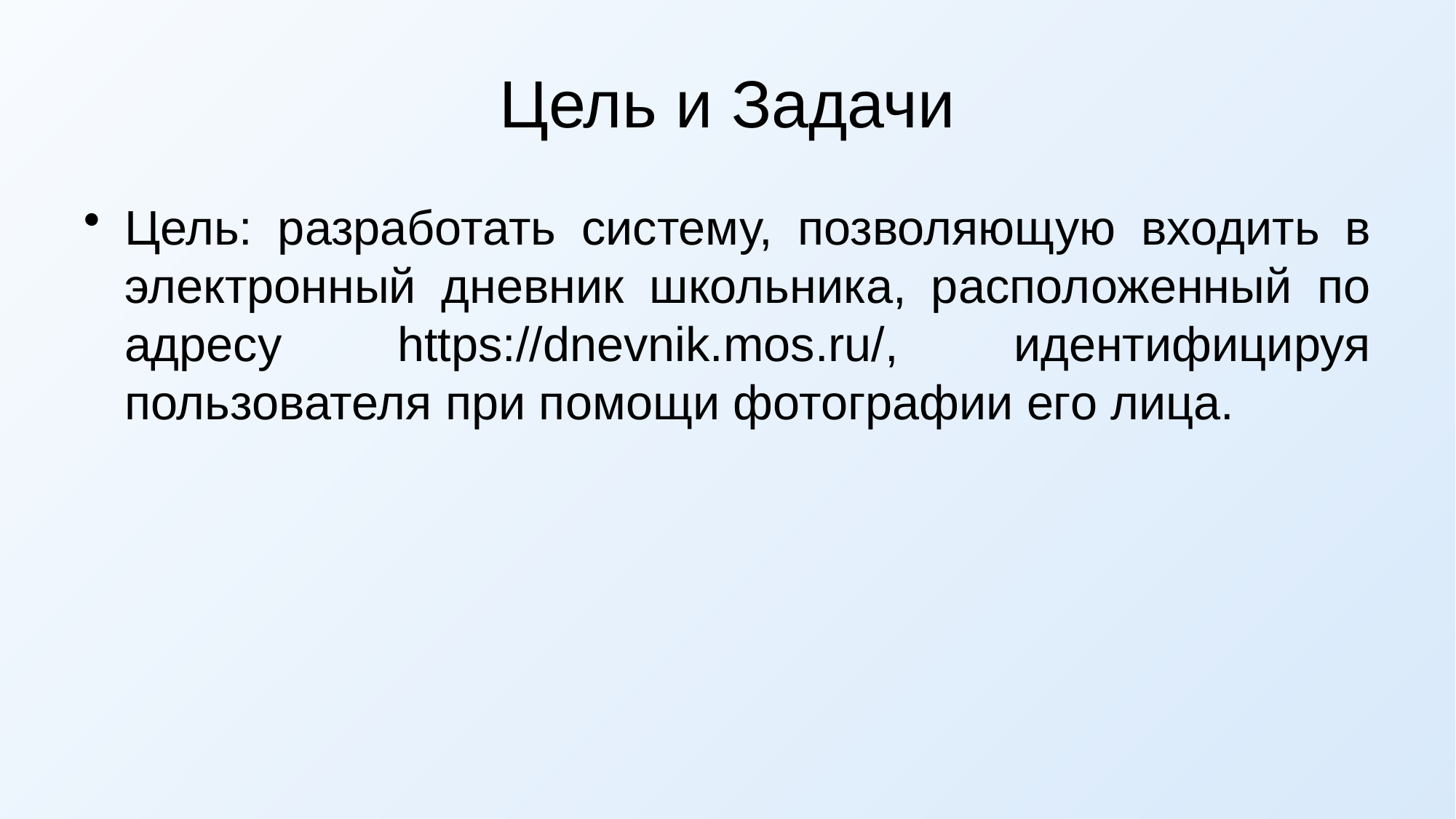

# Цель и Задачи
Цель: разработать систему, позволяющую входить в электронный дневник школьника, расположенный по адресу https://dnevnik.mos.ru/, идентифицируя пользователя при помощи фотографии его лица.